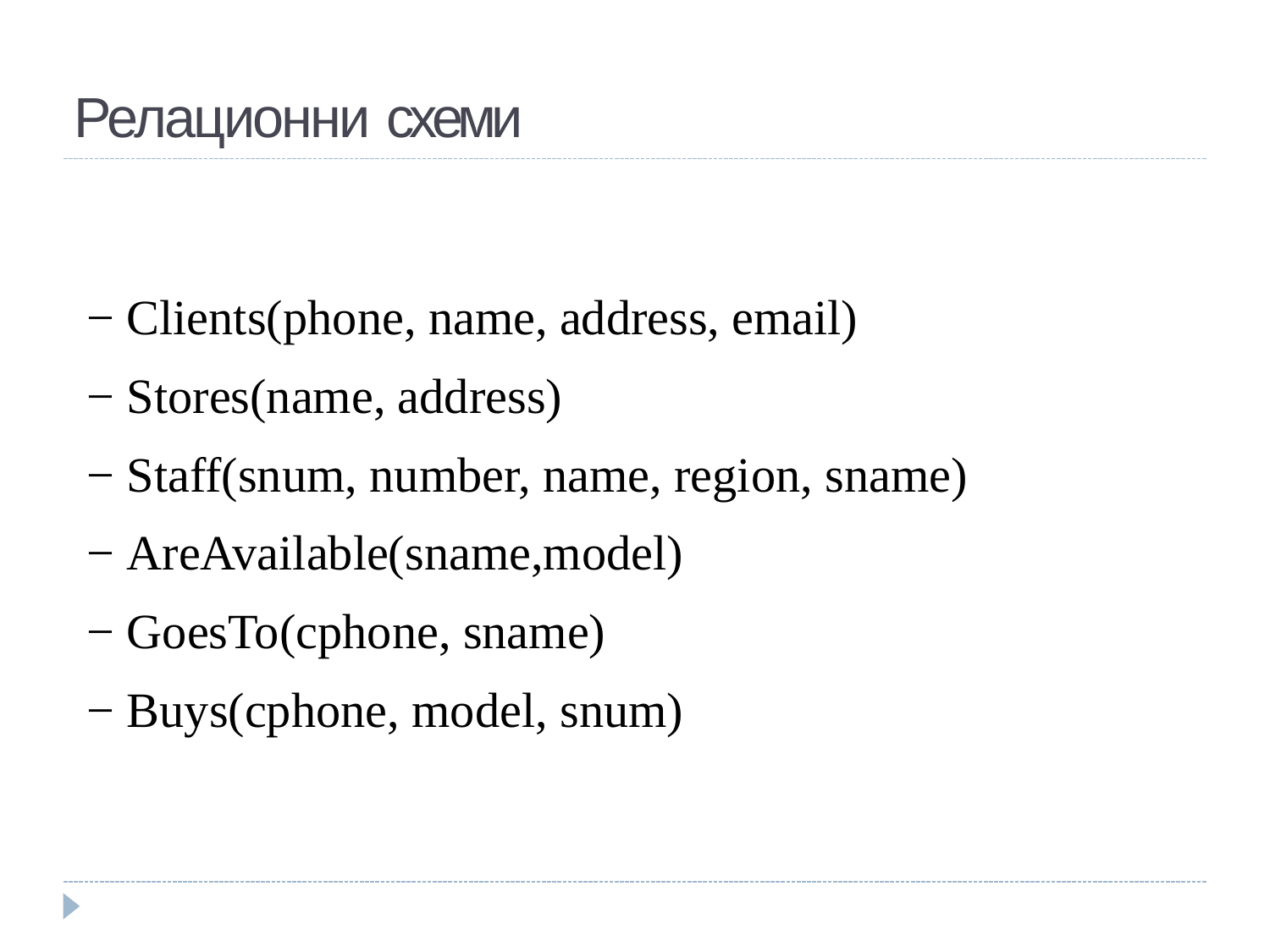

# Релационни схеми
− Clients(phone, name, address, email)
− Stores(name, address)
− Staff(snum, number, name, region, sname)
− AreAvailable(sname,model)
− GoesTo(cphone, sname)
− Buys(cphone, model, snum)